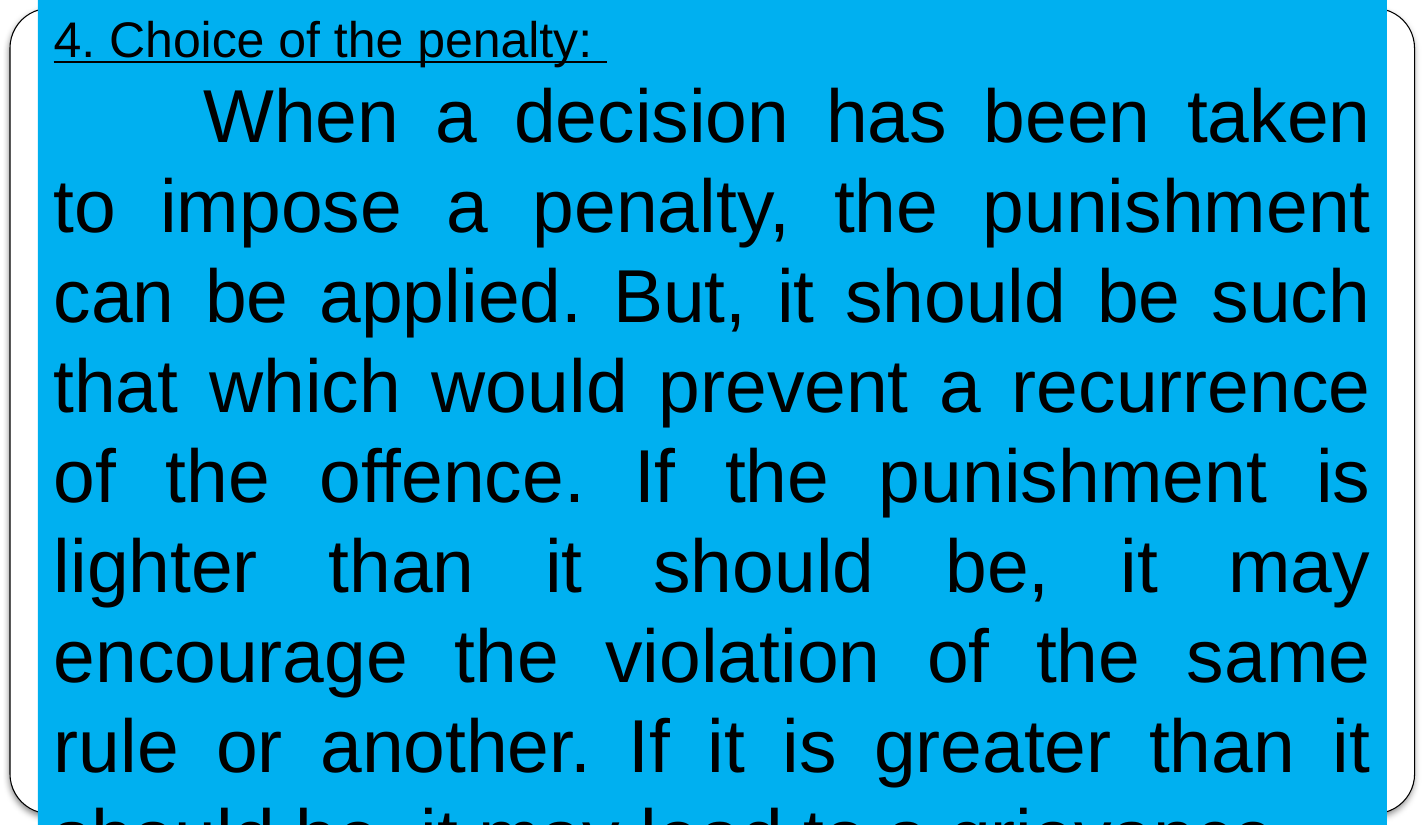

4. Choice of the penalty:
	When a decision has been taken to impose a penalty, the punishment can be applied. But, it should be such that which would prevent a recurrence of the offence. If the punishment is lighter than it should be, it may encourage the violation of the same rule or another. If it is greater than it should be, it may lead to a grievance.